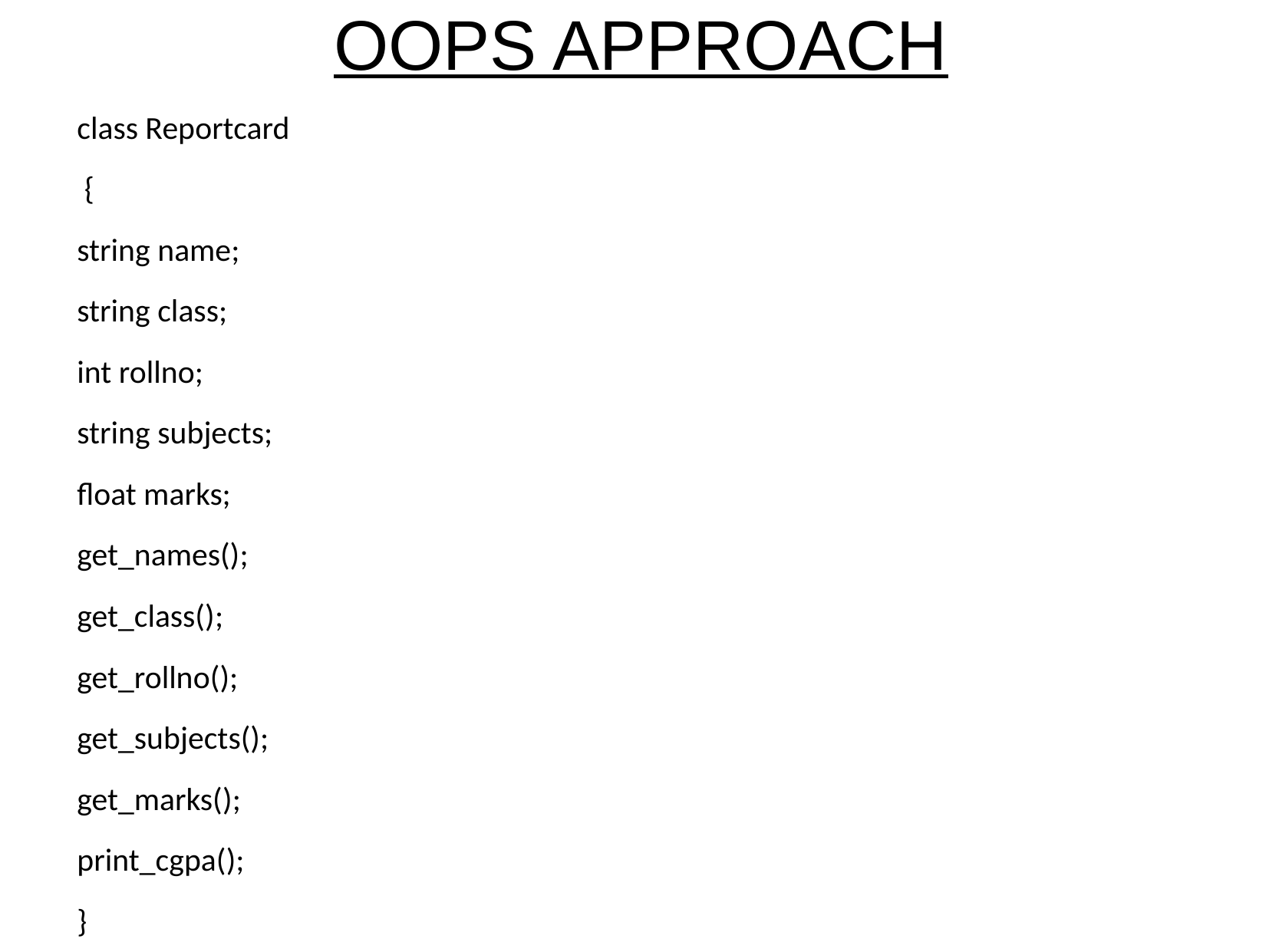

OOPS APPROACH
class Reportcard
 {
string name;
string class;
int rollno;
string subjects;
float marks;
get_names();
get_class();
get_rollno();
get_subjects();
get_marks();
print_cgpa();
}